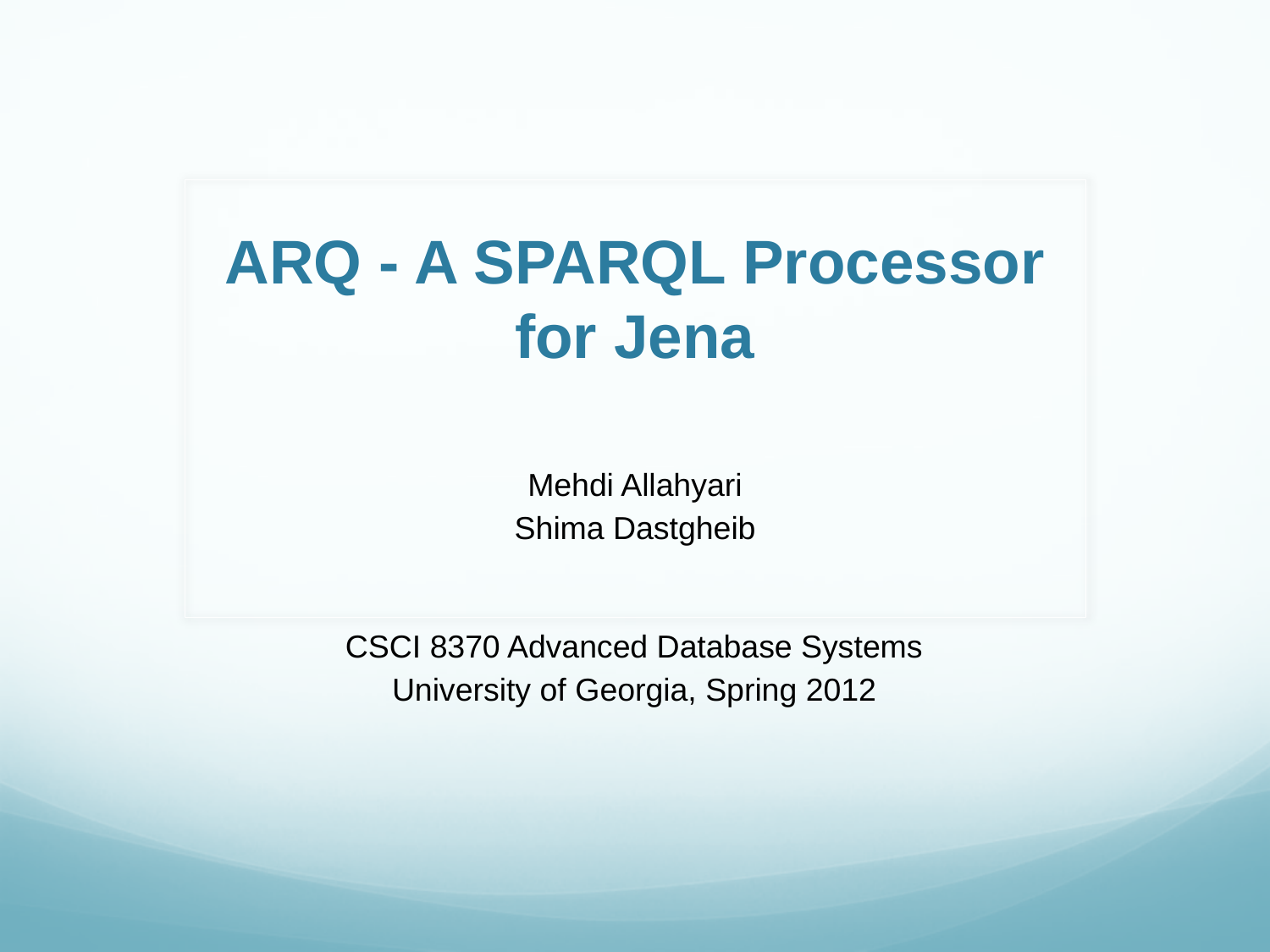

# ARQ - A SPARQL Processor for Jena
Mehdi Allahyari
Shima Dastgheib
CSCI 8370 Advanced Database Systems
University of Georgia, Spring 2012